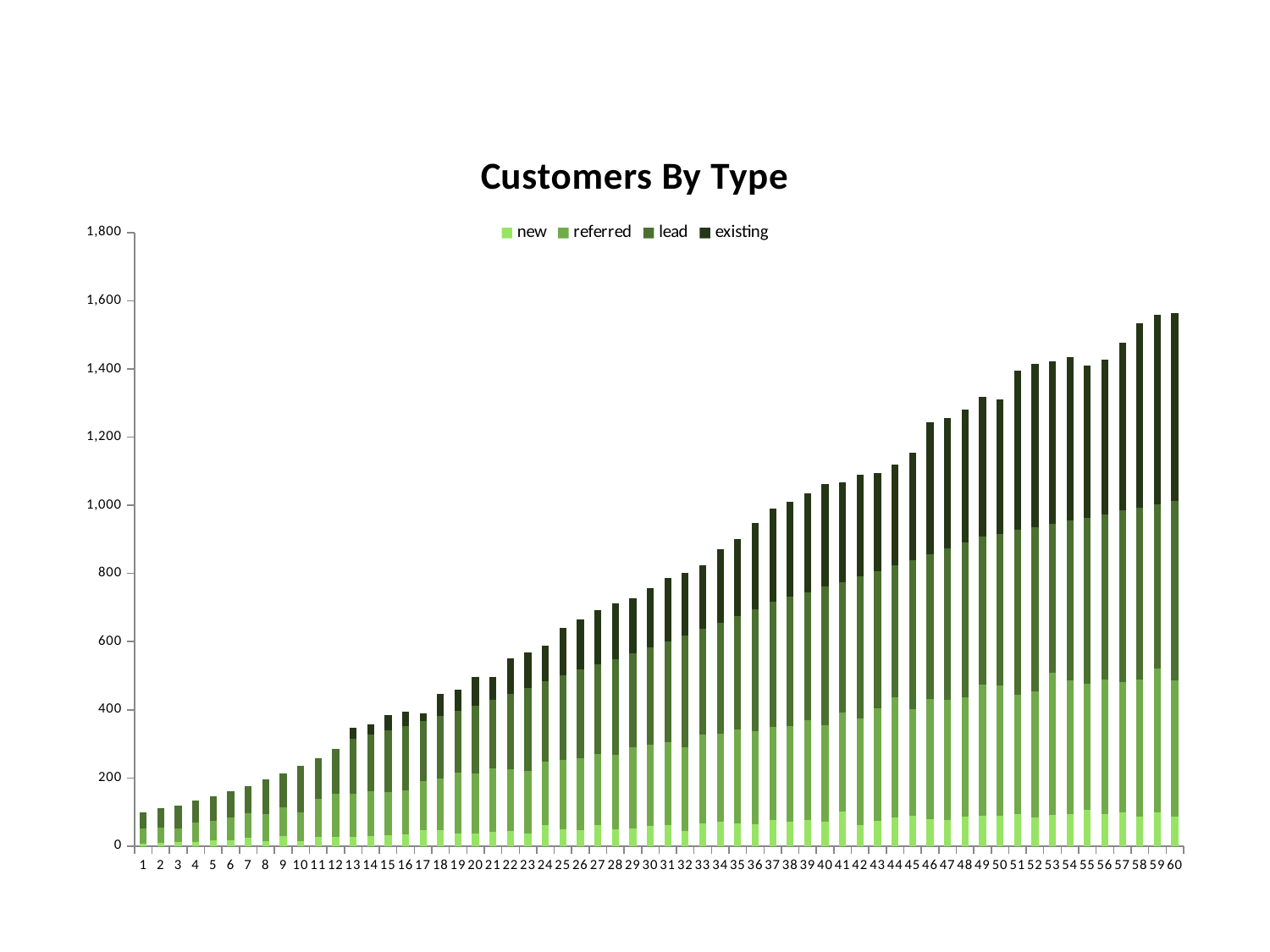

### Chart: Customers By Type

| Category | new | referred | lead | existing |
|---|---|---|---|---|
| 1 | 8.0 | 44.0 | 48.0 | 0.0 |
| 2 | 9.0 | 45.0 | 57.0 | 0.0 |
| 3 | 11.0 | 42.0 | 67.0 | 0.0 |
| 4 | 12.0 | 57.0 | 64.0 | 0.0 |
| 5 | 16.0 | 59.0 | 72.0 | 0.0 |
| 6 | 16.0 | 68.0 | 77.0 | 0.0 |
| 7 | 25.0 | 72.0 | 80.0 | 0.0 |
| 8 | 15.0 | 79.0 | 101.0 | 0.0 |
| 9 | 29.0 | 85.0 | 100.0 | 0.0 |
| 10 | 15.0 | 85.0 | 136.0 | 0.0 |
| 11 | 26.0 | 114.0 | 119.0 | 0.0 |
| 12 | 28.0 | 127.0 | 130.0 | 0.0 |
| 13 | 27.0 | 127.0 | 160.0 | 33.0 |
| 14 | 29.0 | 131.0 | 167.0 | 31.0 |
| 15 | 31.0 | 128.0 | 180.0 | 45.0 |
| 16 | 35.0 | 129.0 | 189.0 | 42.0 |
| 17 | 46.0 | 146.0 | 175.0 | 23.0 |
| 18 | 46.0 | 152.0 | 184.0 | 65.0 |
| 19 | 37.0 | 179.0 | 181.0 | 62.0 |
| 20 | 37.0 | 176.0 | 200.0 | 84.0 |
| 21 | 42.0 | 186.0 | 202.0 | 66.0 |
| 22 | 44.0 | 183.0 | 219.0 | 106.0 |
| 23 | 37.0 | 183.0 | 245.0 | 103.0 |
| 24 | 62.0 | 185.0 | 236.0 | 105.0 |
| 25 | 50.0 | 204.0 | 248.0 | 139.0 |
| 26 | 46.0 | 213.0 | 259.0 | 148.0 |
| 27 | 62.0 | 209.0 | 262.0 | 159.0 |
| 28 | 50.0 | 219.0 | 280.0 | 163.0 |
| 29 | 51.0 | 240.0 | 275.0 | 161.0 |
| 30 | 59.0 | 238.0 | 285.0 | 174.0 |
| 31 | 61.0 | 244.0 | 295.0 | 187.0 |
| 32 | 45.0 | 245.0 | 328.0 | 184.0 |
| 33 | 67.0 | 261.0 | 309.0 | 186.0 |
| 34 | 71.0 | 258.0 | 326.0 | 216.0 |
| 35 | 66.0 | 276.0 | 333.0 | 227.0 |
| 36 | 64.0 | 274.0 | 358.0 | 252.0 |
| 37 | 77.0 | 272.0 | 367.0 | 274.0 |
| 38 | 73.0 | 280.0 | 378.0 | 279.0 |
| 39 | 77.0 | 293.0 | 375.0 | 291.0 |
| 40 | 73.0 | 283.0 | 405.0 | 302.0 |
| 41 | 101.0 | 291.0 | 383.0 | 293.0 |
| 42 | 61.0 | 313.0 | 417.0 | 299.0 |
| 43 | 75.0 | 330.0 | 402.0 | 288.0 |
| 44 | 84.0 | 353.0 | 386.0 | 297.0 |
| 45 | 89.0 | 313.0 | 437.0 | 315.0 |
| 46 | 80.0 | 352.0 | 424.0 | 388.0 |
| 47 | 77.0 | 352.0 | 445.0 | 381.0 |
| 48 | 87.0 | 349.0 | 454.0 | 391.0 |
| 49 | 89.0 | 385.0 | 435.0 | 409.0 |
| 50 | 89.0 | 382.0 | 446.0 | 394.0 |
| 51 | 93.0 | 351.0 | 483.0 | 467.0 |
| 52 | 85.0 | 370.0 | 481.0 | 480.0 |
| 53 | 91.0 | 417.0 | 438.0 | 476.0 |
| 54 | 93.0 | 393.0 | 469.0 | 479.0 |
| 55 | 107.0 | 370.0 | 487.0 | 445.0 |
| 56 | 95.0 | 395.0 | 484.0 | 453.0 |
| 57 | 98.0 | 384.0 | 502.0 | 492.0 |
| 58 | 87.0 | 403.0 | 504.0 | 539.0 |
| 59 | 100.0 | 422.0 | 482.0 | 555.0 |
| 60 | 86.0 | 400.0 | 527.0 | 552.0 |